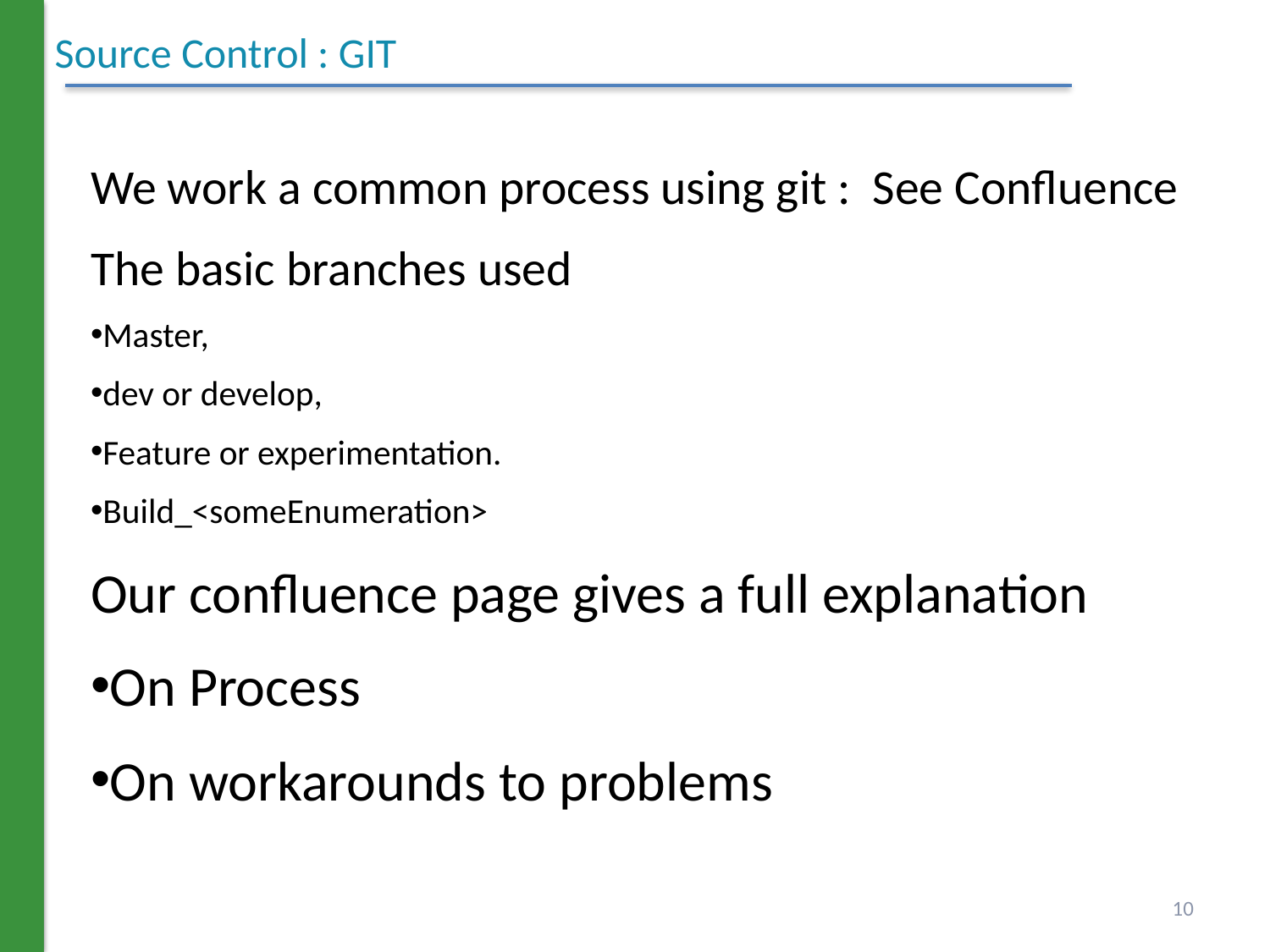

# Source Control : GIT

We work a common process using git :  See Confluence
The basic branches used
Master,
dev or develop,
Feature or experimentation.
Build_<someEnumeration>
Our confluence page gives a full explanation
On Process
On workarounds to problems

10